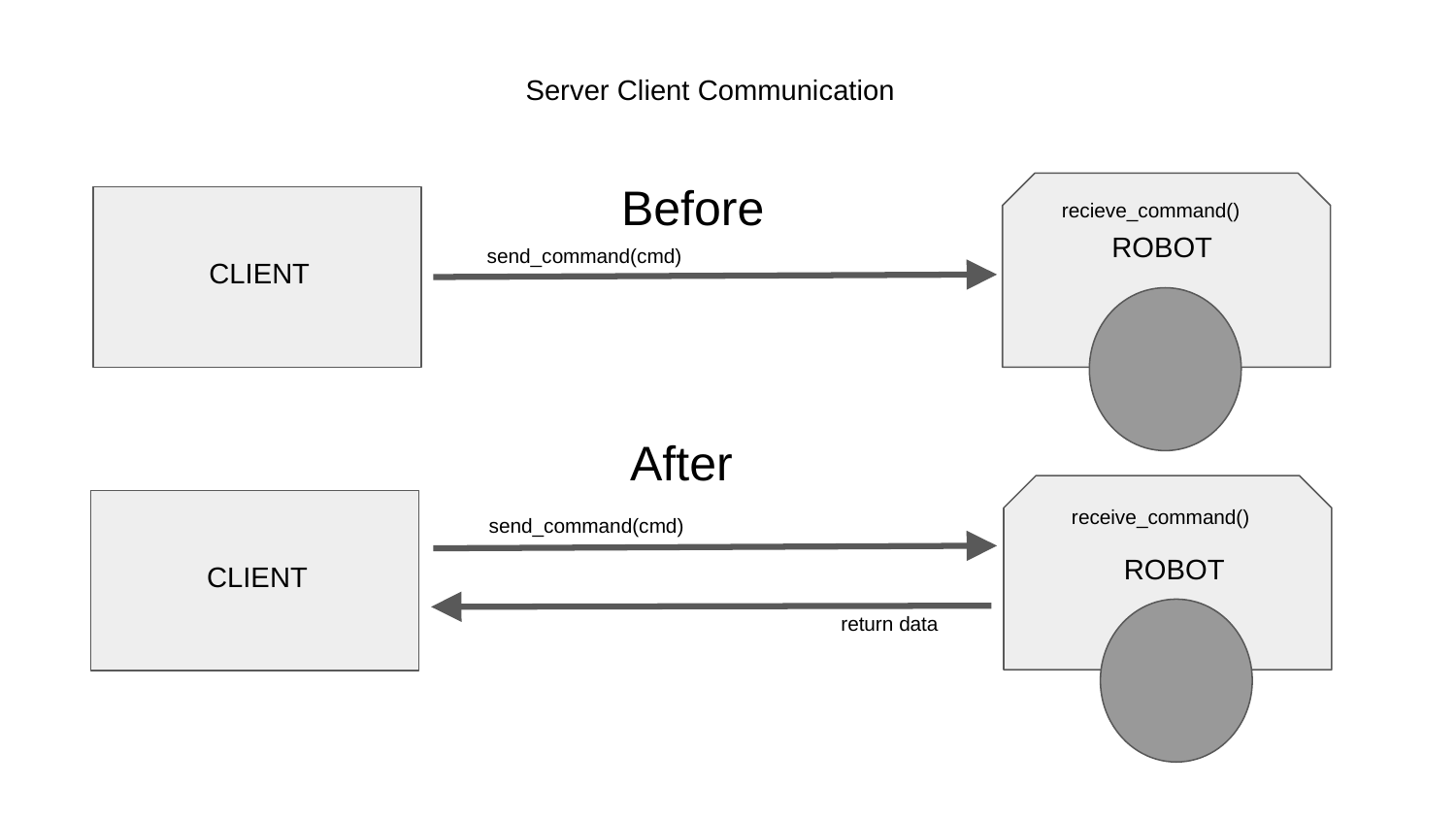

Server Client Communication
Before

recieve_command()

ROBOT
send_command(cmd)
CLIENT

After

send_command(cmd)
receive_command()

ROBOT
CLIENT
return data